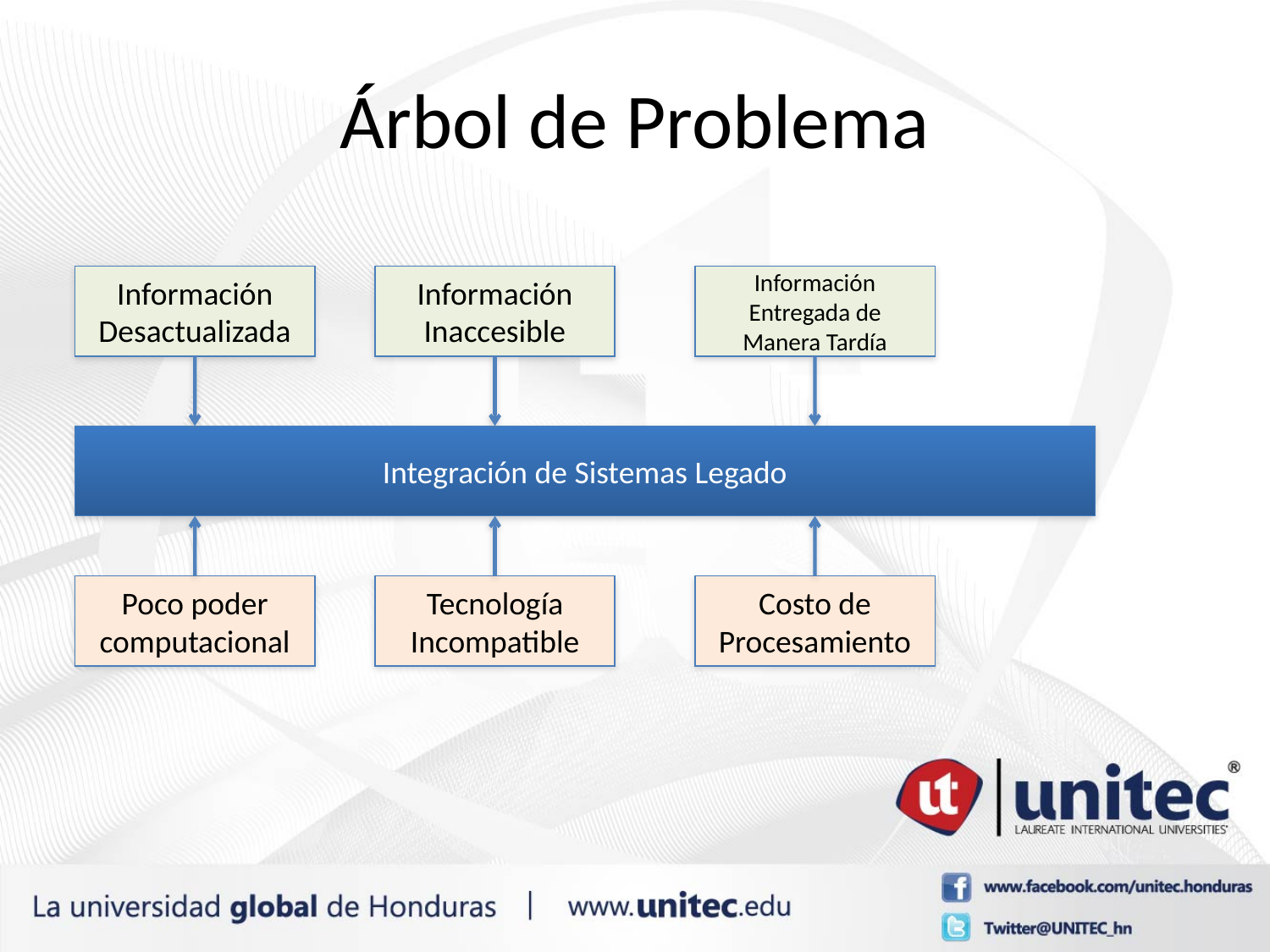

# Árbol de Problema
Información Desactualizada
Información Inaccesible
Información Entregada de Manera Tardía
Integración de Sistemas Legado
Poco poder computacional
Tecnología Incompatible
Costo de Procesamiento